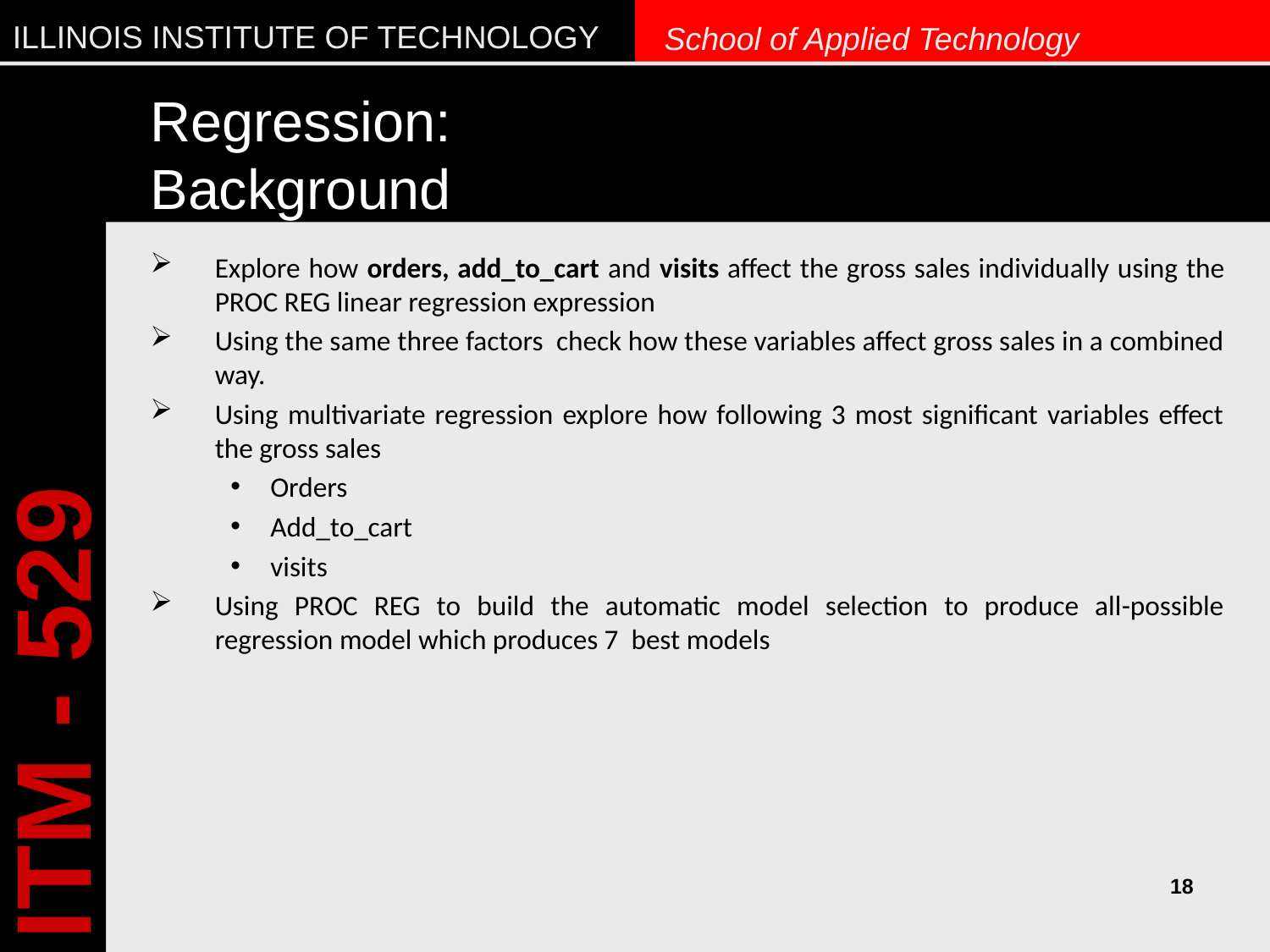

# Regression: Background
Explore how orders, add_to_cart and visits affect the gross sales individually using the PROC REG linear regression expression
Using the same three factors  check how these variables affect gross sales in a combined way.
Using multivariate regression explore how following 3 most significant variables effect the gross sales
Orders
Add_to_cart
visits
Using PROC REG to build the automatic model selection to produce all-possible regression model which produces 7  best models

18